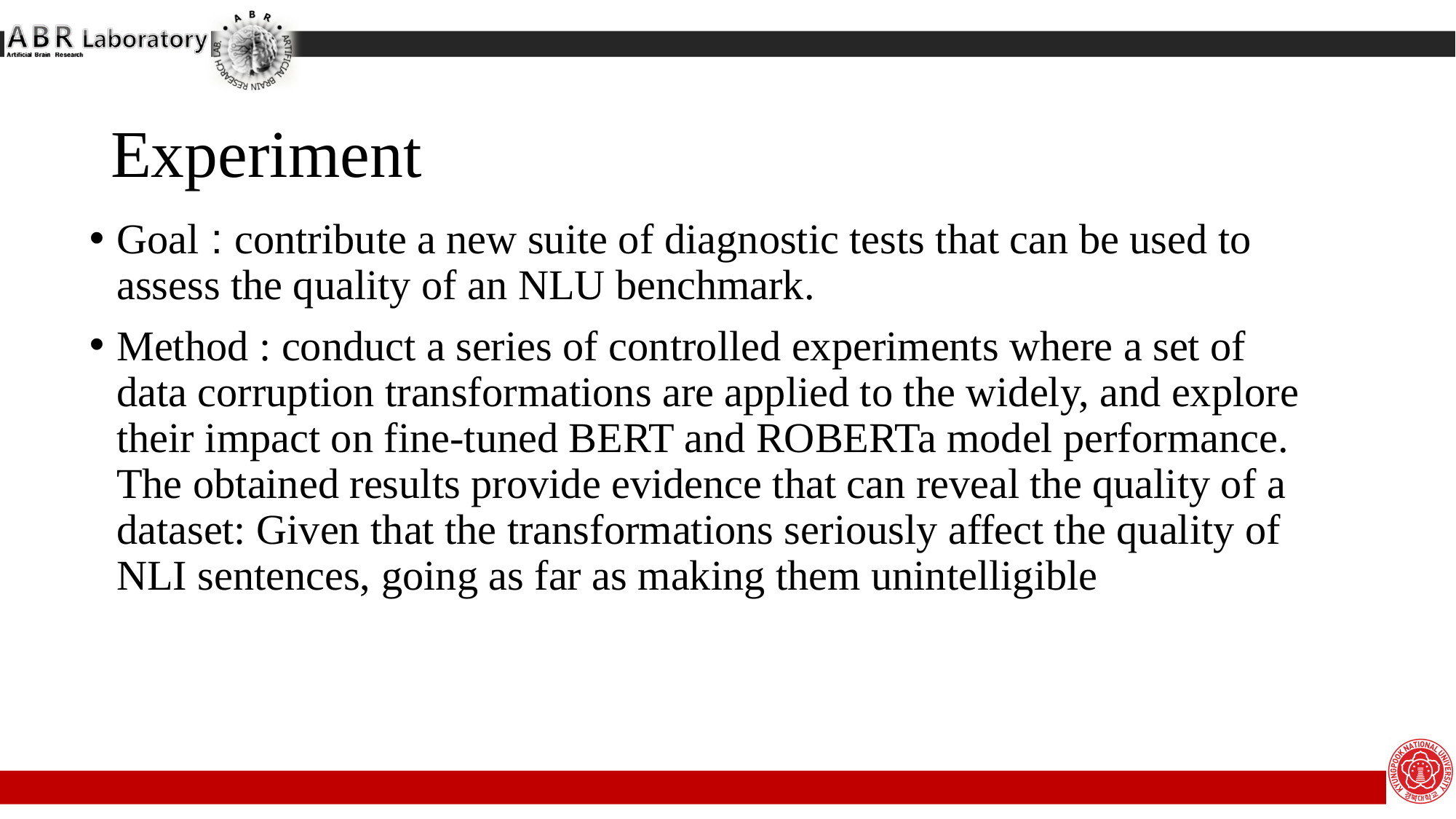

Experiment
Goal : contribute a new suite of diagnostic tests that can be used to assess the quality of an NLU benchmark.
Method : conduct a series of controlled experiments where a set of data corruption transformations are applied to the widely, and explore their impact on fine-tuned BERT and ROBERTa model performance. The obtained results provide evidence that can reveal the quality of a dataset: Given that the transformations seriously affect the quality of NLI sentences, going as far as making them unintelligible